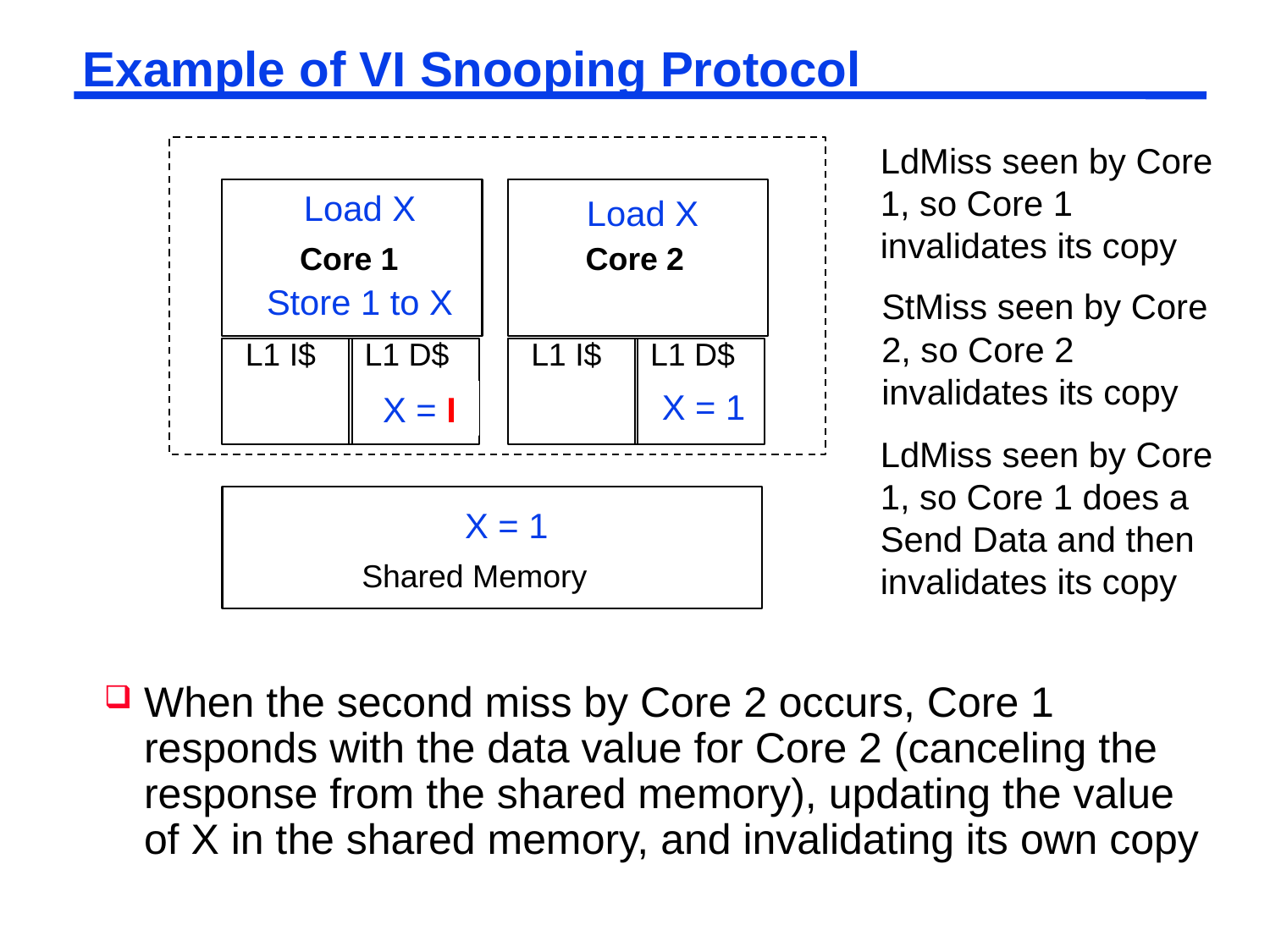

# Example of VI Snooping Protocol
LdMiss seen by Core 1, so Core 1 invalidates its copy

Load X

Load X
Load X
Core 1
Core 2
Store 1 to X
StMiss seen by Core 2, so Core 2 invalidates its copy
L1 I$
L1 D$
L1 I$
L1 D$

X = 0
X = 0
X = I
X = I
X = 1
X = 1
X = I
LdMiss seen by Core 1, so Core 1 does a Send Data and then invalidates its copy

X = 0
X = 1
Shared Memory
When the second miss by Core 2 occurs, Core 1 responds with the data value for Core 2 (canceling the response from the shared memory), updating the value of X in the shared memory, and invalidating its own copy